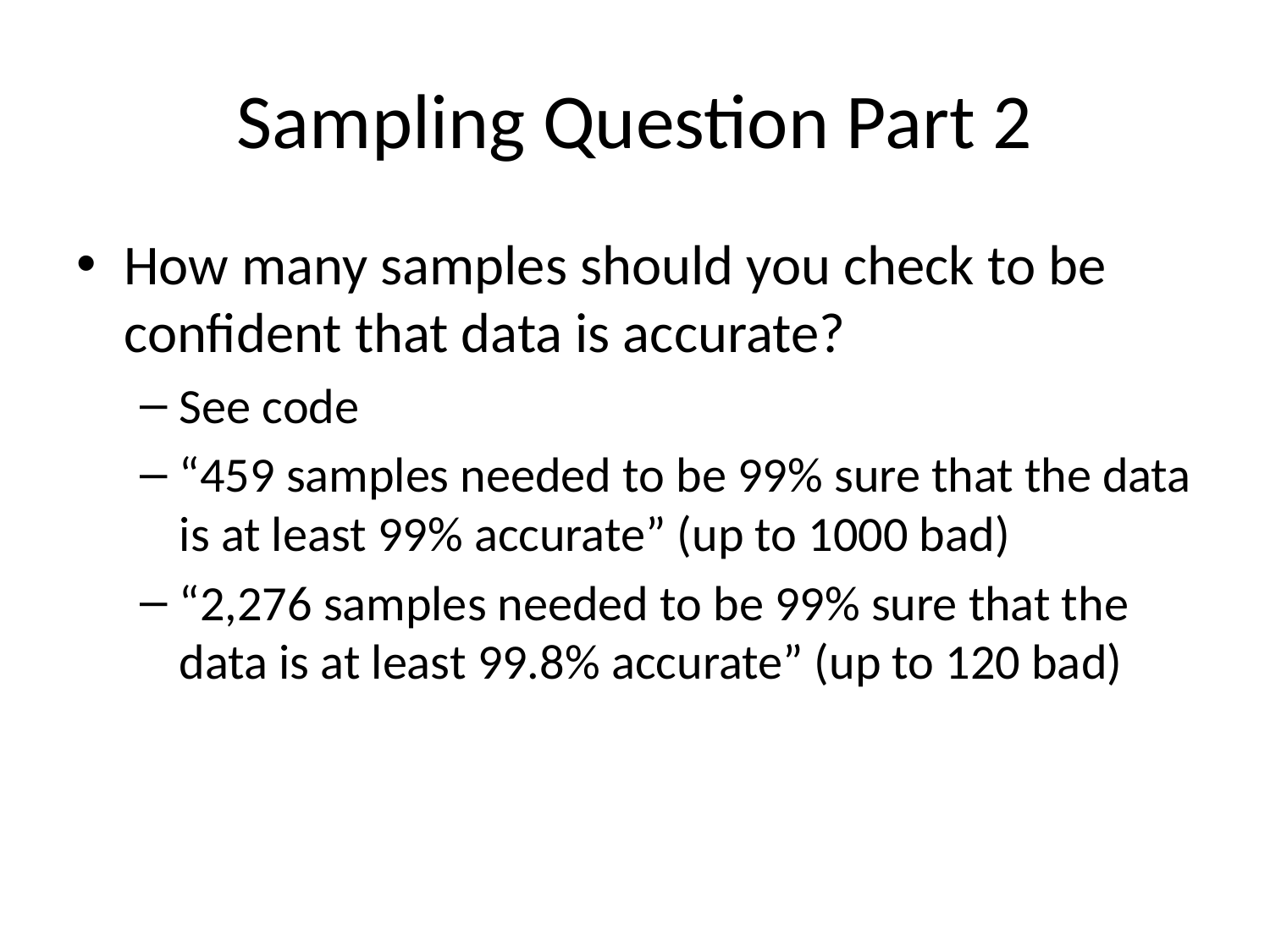

# Sampling Question Part 2
How many samples should you check to be confident that data is accurate?
See code
“459 samples needed to be 99% sure that the data is at least 99% accurate” (up to 1000 bad)
“2,276 samples needed to be 99% sure that the data is at least 99.8% accurate” (up to 120 bad)